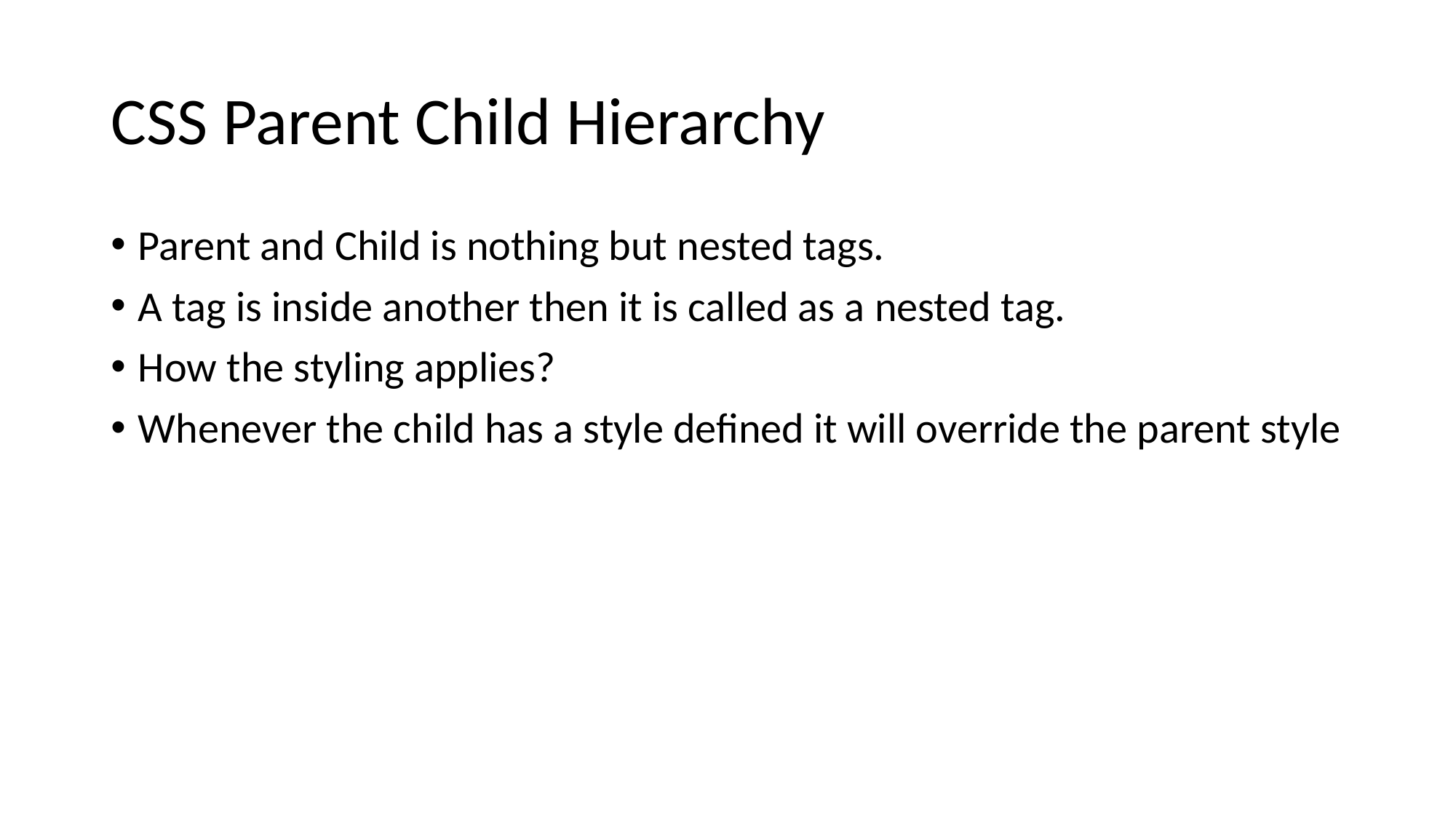

# CSS Parent Child Hierarchy
Parent and Child is nothing but nested tags.
A tag is inside another then it is called as a nested tag.
How the styling applies?
Whenever the child has a style defined it will override the parent style